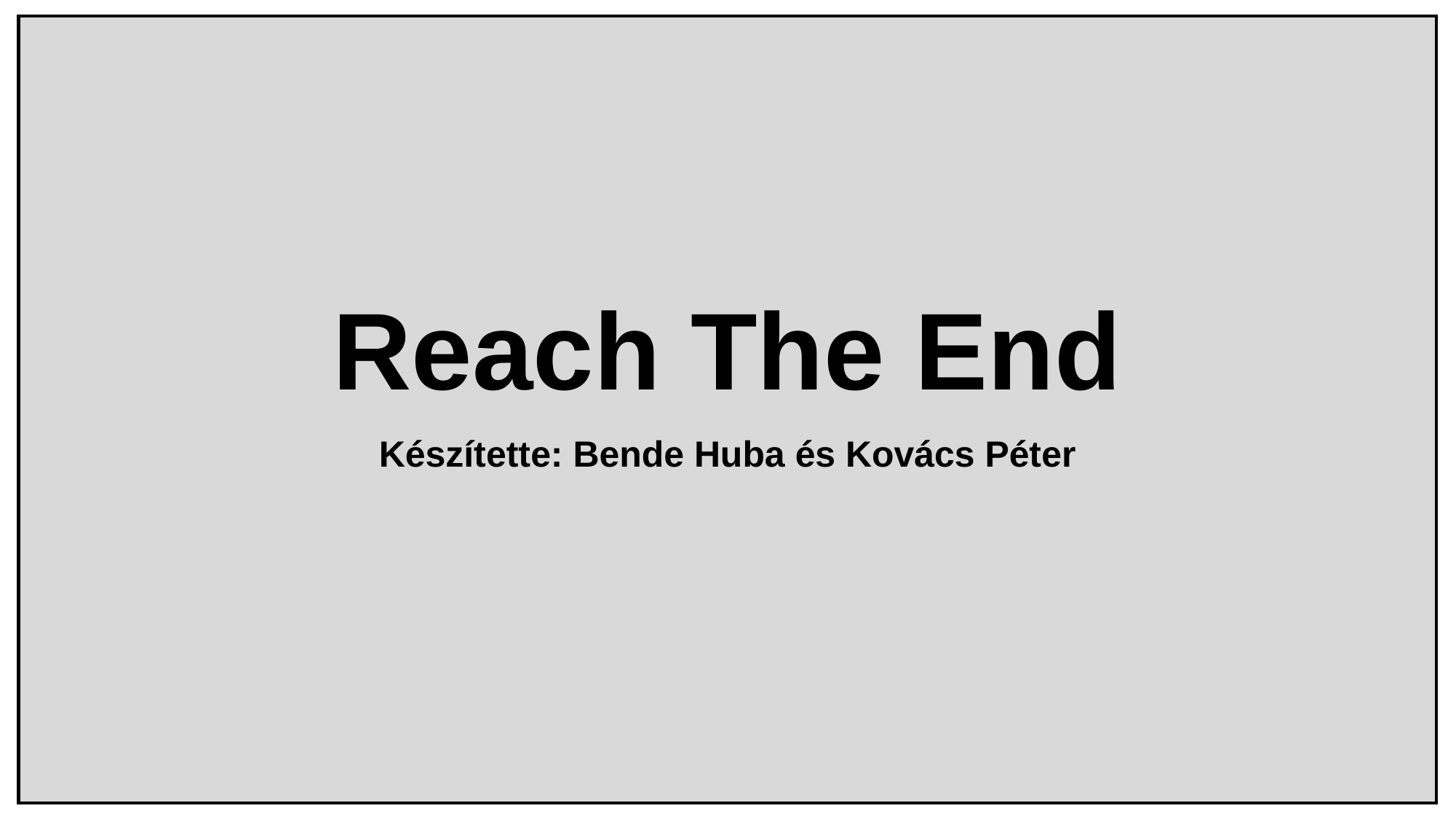

# Reach The End
Készítette: Bende Huba és Kovács Péter